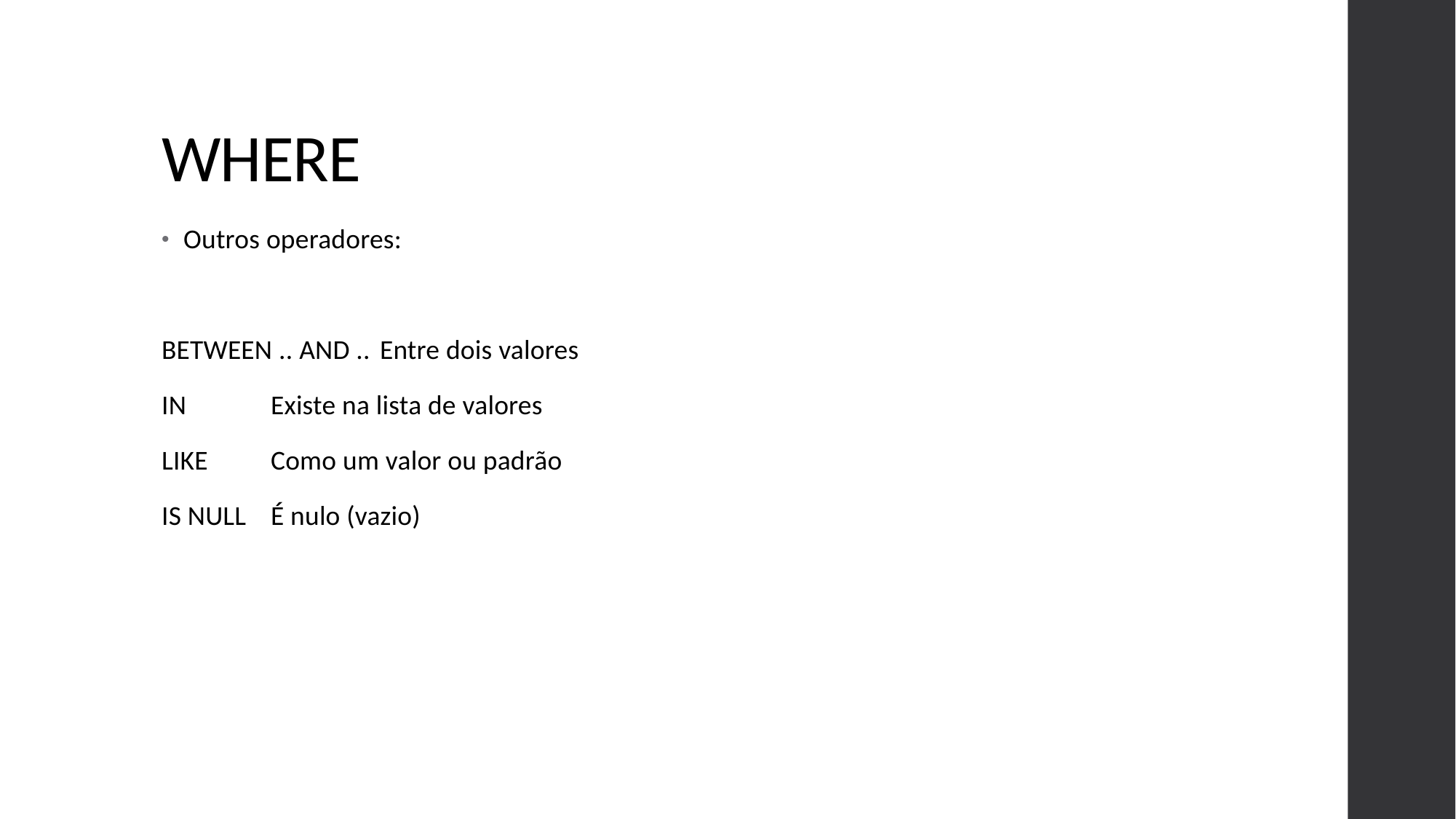

# WHERE
Outros operadores:

BETWEEN .. AND ..	Entre dois valores
IN	Existe na lista de valores
LIKE	Como um valor ou padrão
IS NULL	É nulo (vazio)